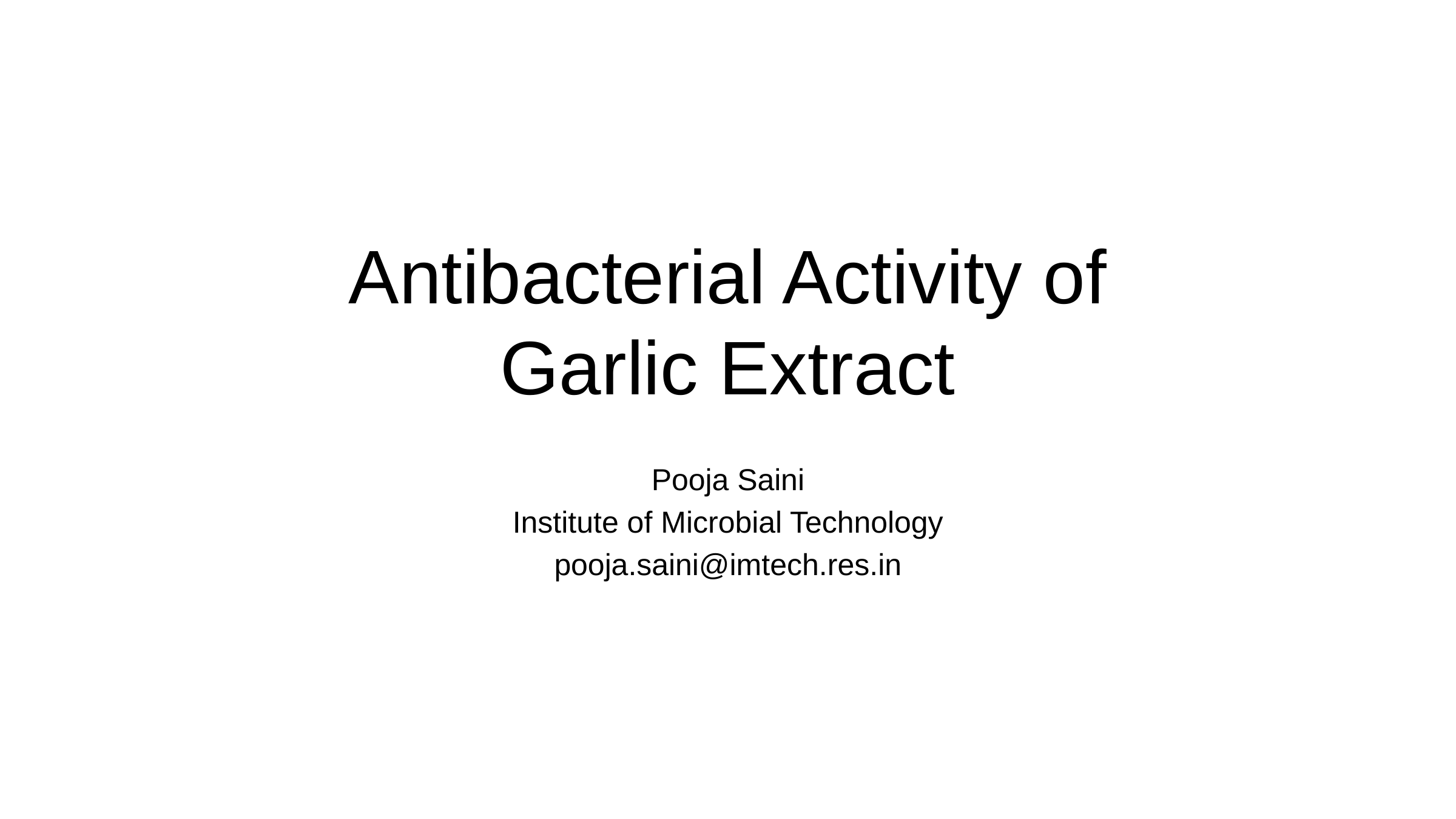

# Antibacterial Activity of Garlic Extract
Pooja Saini
Institute of Microbial Technology
pooja.saini@imtech.res.in